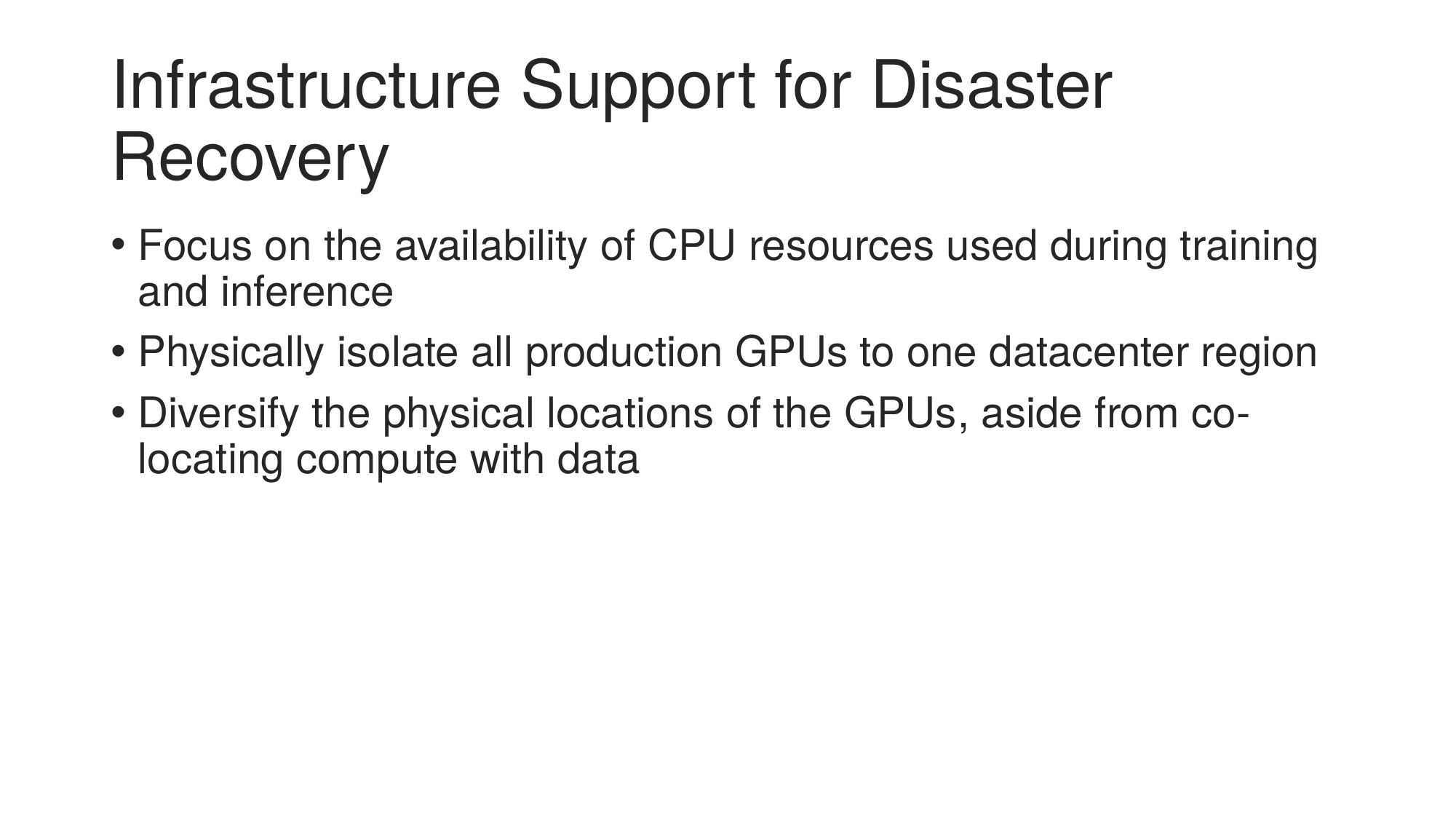

# Infrastructure Support for Disaster Recovery
Focus on the availability of CPU resources used during training and inference
Physically isolate all production GPUs to one datacenter region
Diversify the physical locations of the GPUs, aside from co-locating compute with data